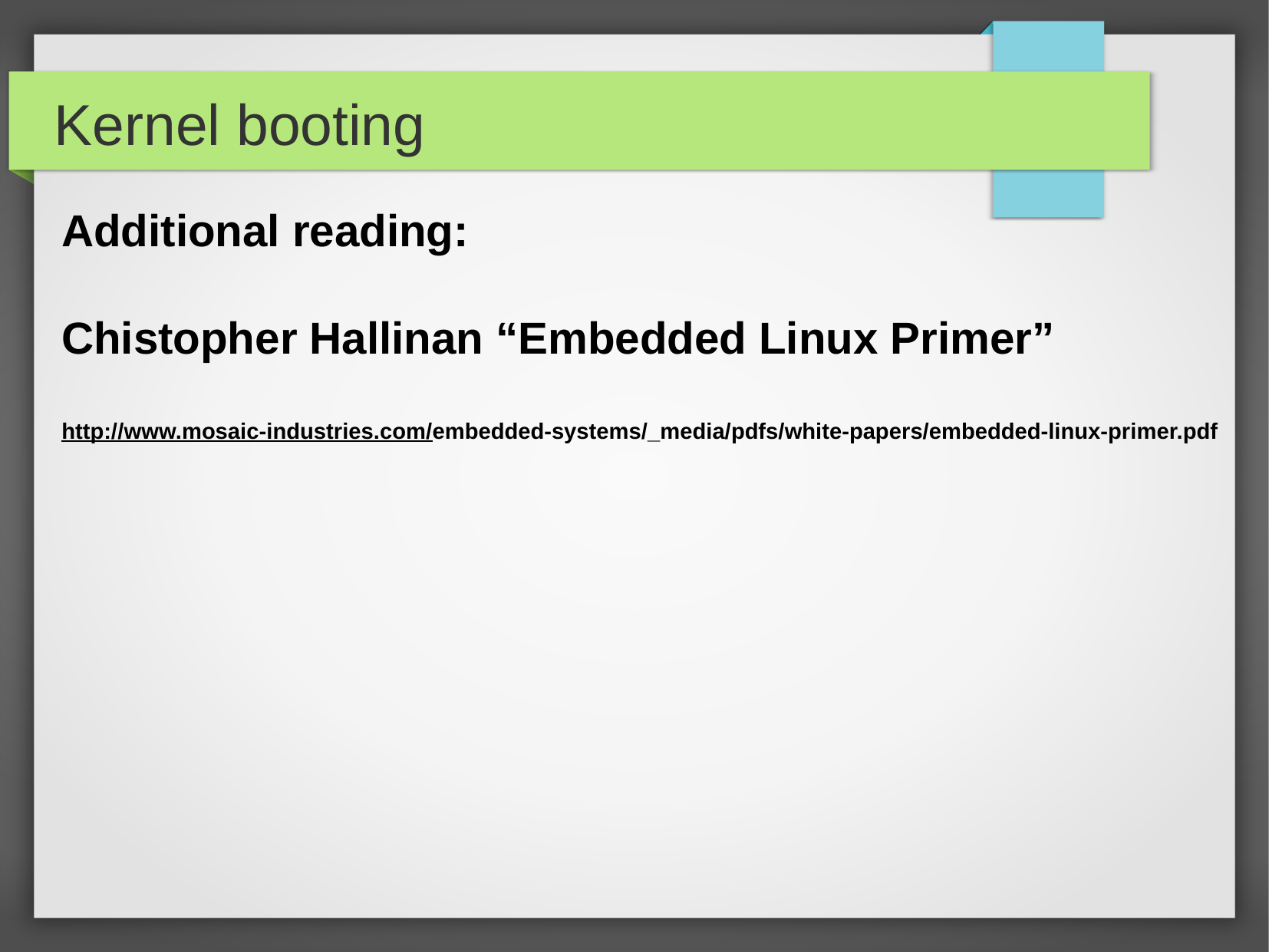

Kernel booting
Additional reading:

Chistopher Hallinan “Embedded Linux Primer”

http://www.mosaic-industries.com/embedded-systems/_media/pdfs/white-papers/embedded-linux-primer.pdf